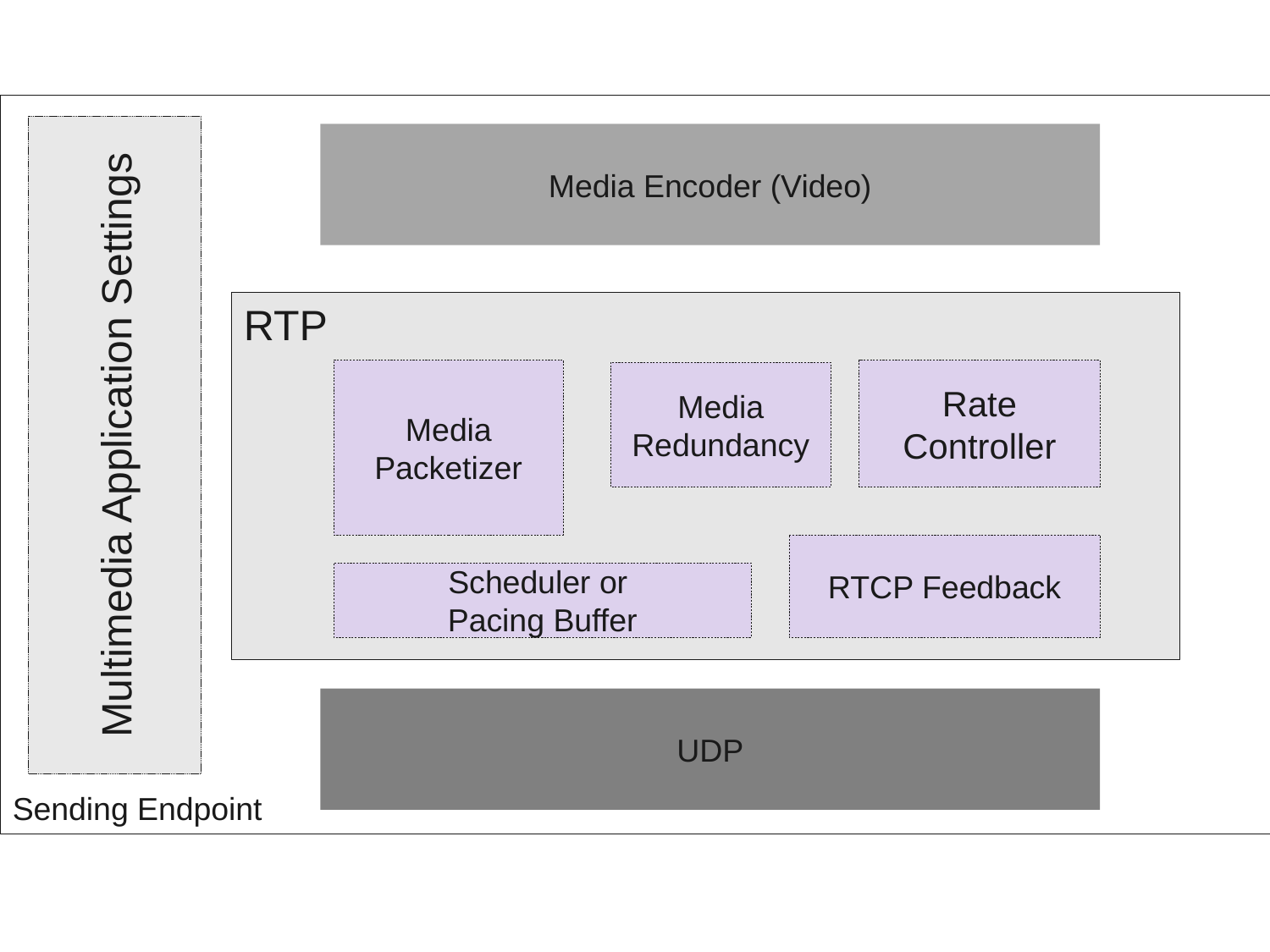

Multimedia Application Settings
Media Encoder (Video)
RTP
Media Packetizer
Rate Controller
Media Redundancy
RTCP Feedback
Scheduler or
Pacing Buffer
UDP
Sending Endpoint